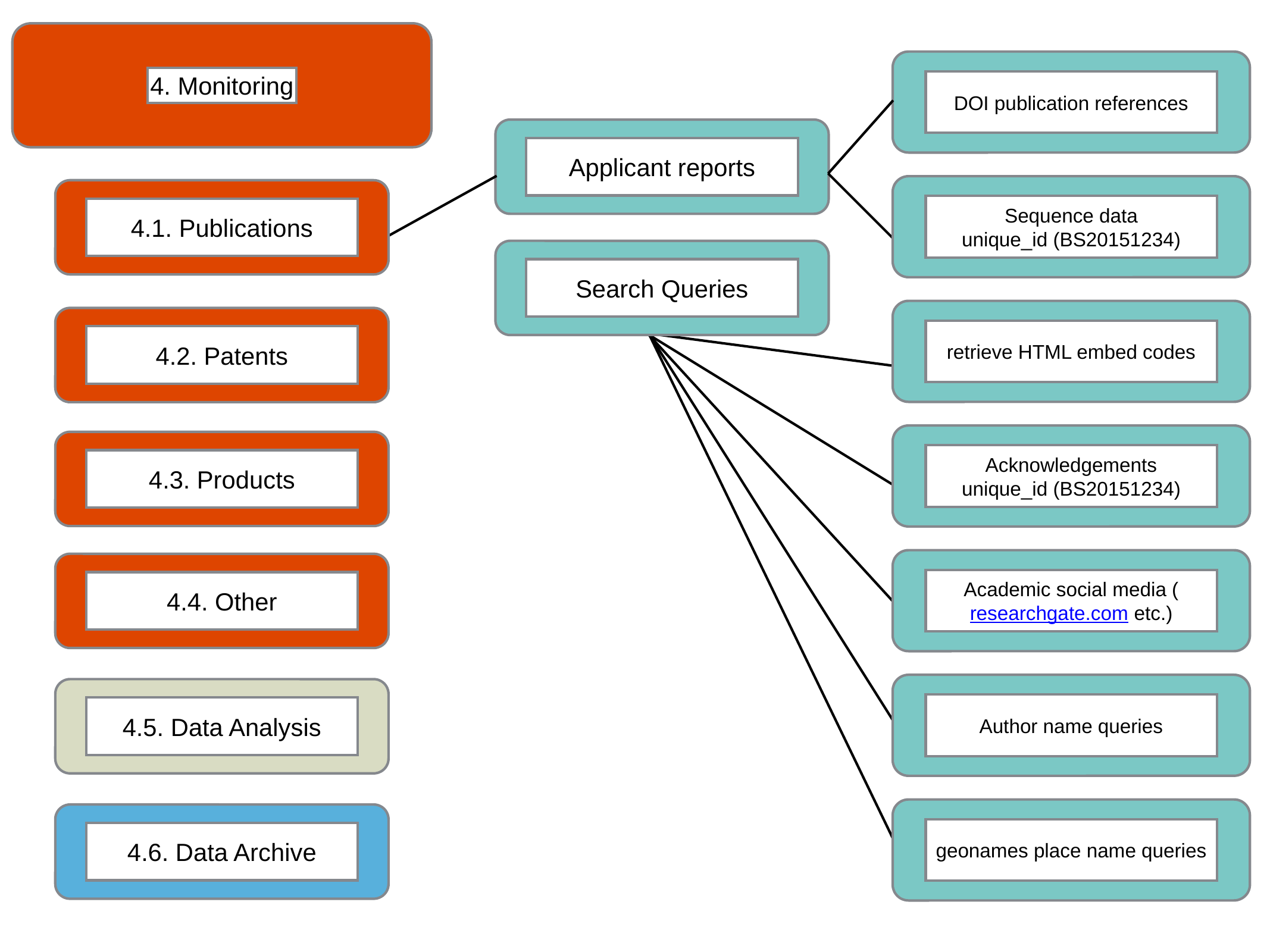

4. Monitoring

DOI publication references

Applicant reports

Sequence data
unique_id (BS20151234)

4.1. Publications

Search Queries

retrieve HTML embed codes

4.2. Patents

Acknowledgements
unique_id (BS20151234)

4.3. Products

Academic social media (researchgate.com etc.)

4.4. Other

Author name queries

4.5. Data Analysis

geonames place name queries

4.6. Data Archive